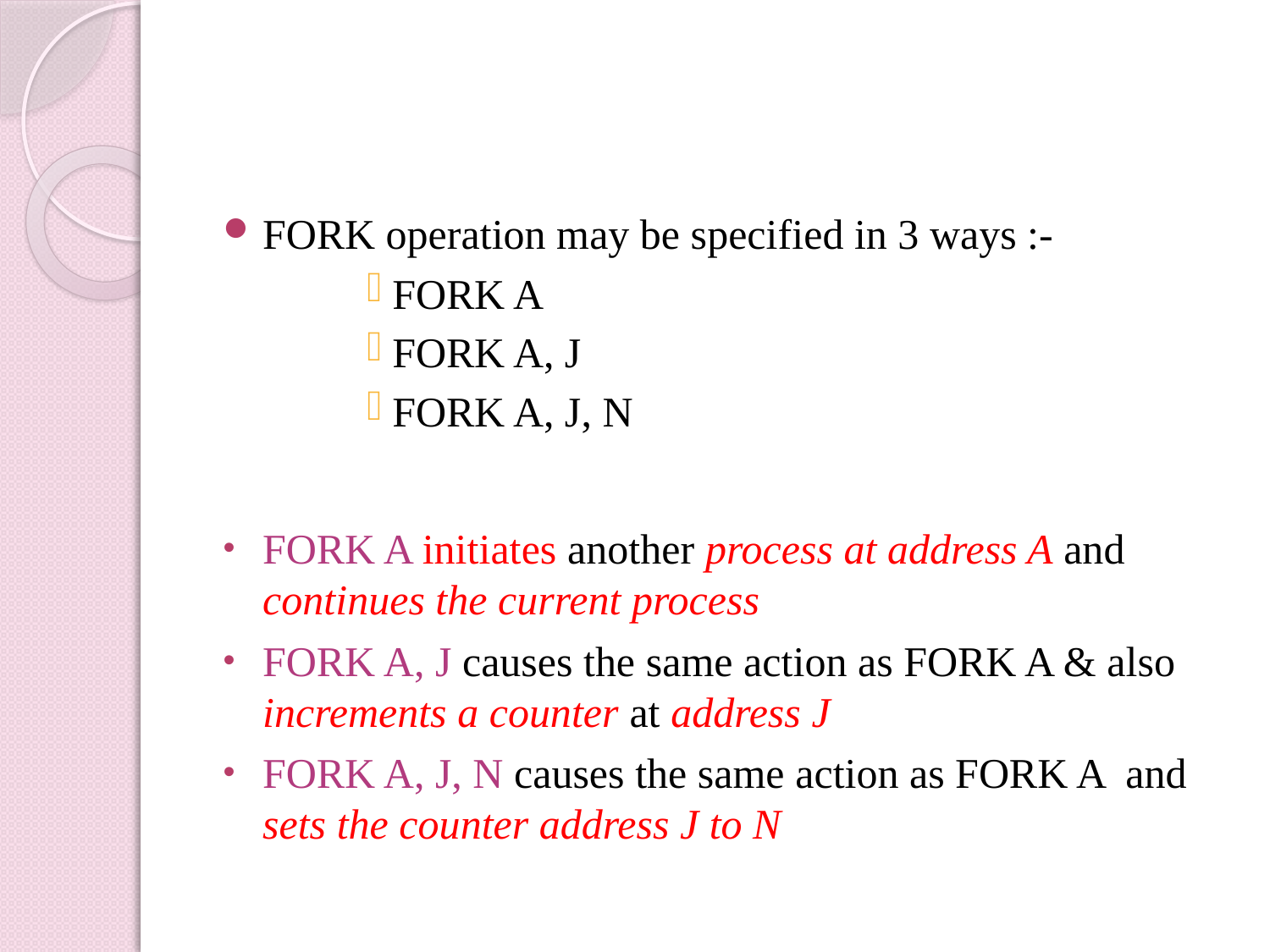

#
FORK operation may be specified in 3 ways :-
FORK A
FORK A, J
FORK A, J, N

FORK A initiates another process at address A and continues the current process
FORK A, J causes the same action as FORK A & also increments a counter at address J
FORK A, J, N causes the same action as FORK A  and sets the counter address J to N